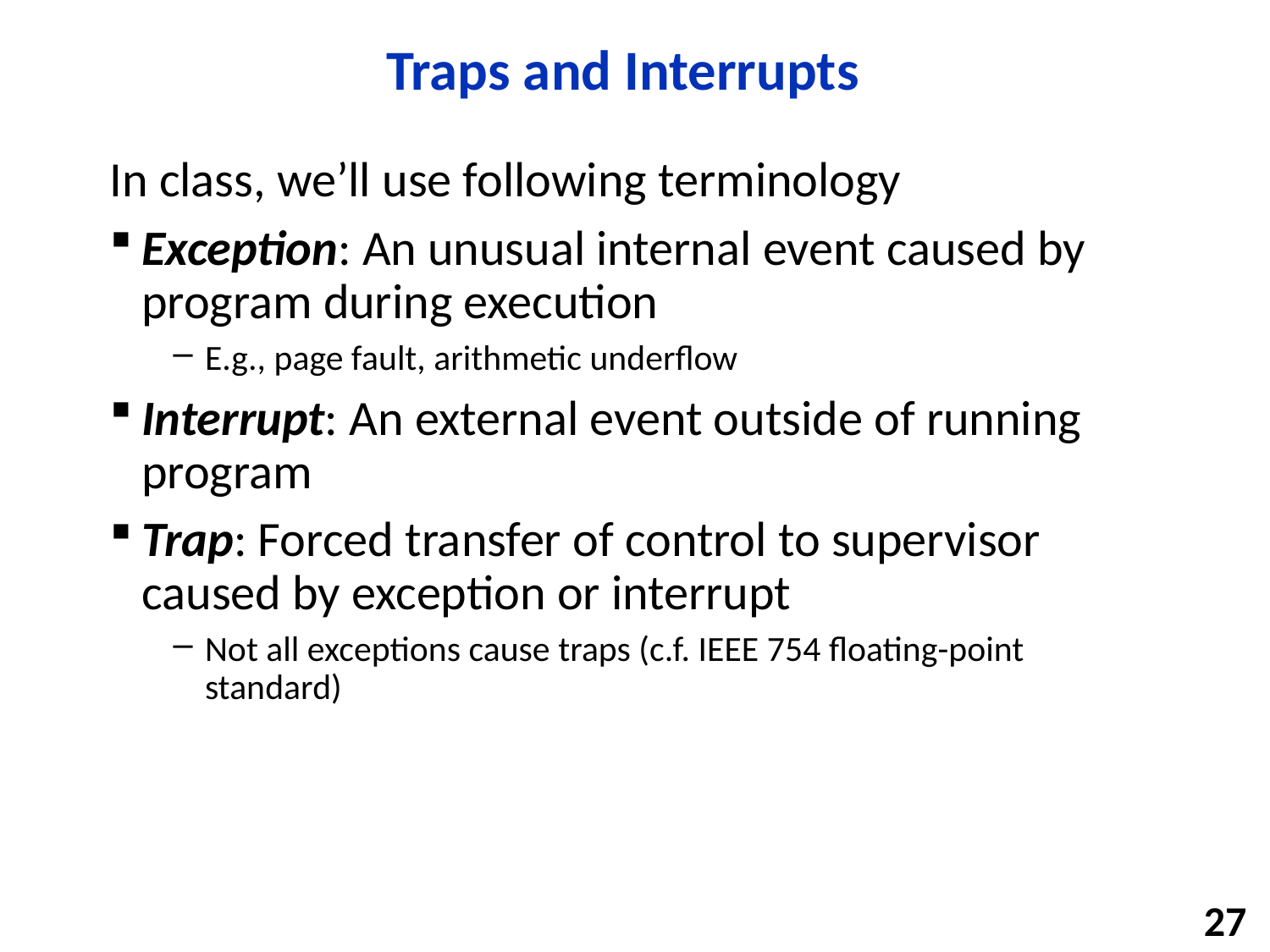

# Traps and Interrupts
In class, we’ll use following terminology
Exception: An unusual internal event caused by program during execution
E.g., page fault, arithmetic underflow
Interrupt: An external event outside of running program
Trap: Forced transfer of control to supervisor caused by exception or interrupt
Not all exceptions cause traps (c.f. IEEE 754 floating-point standard)

27